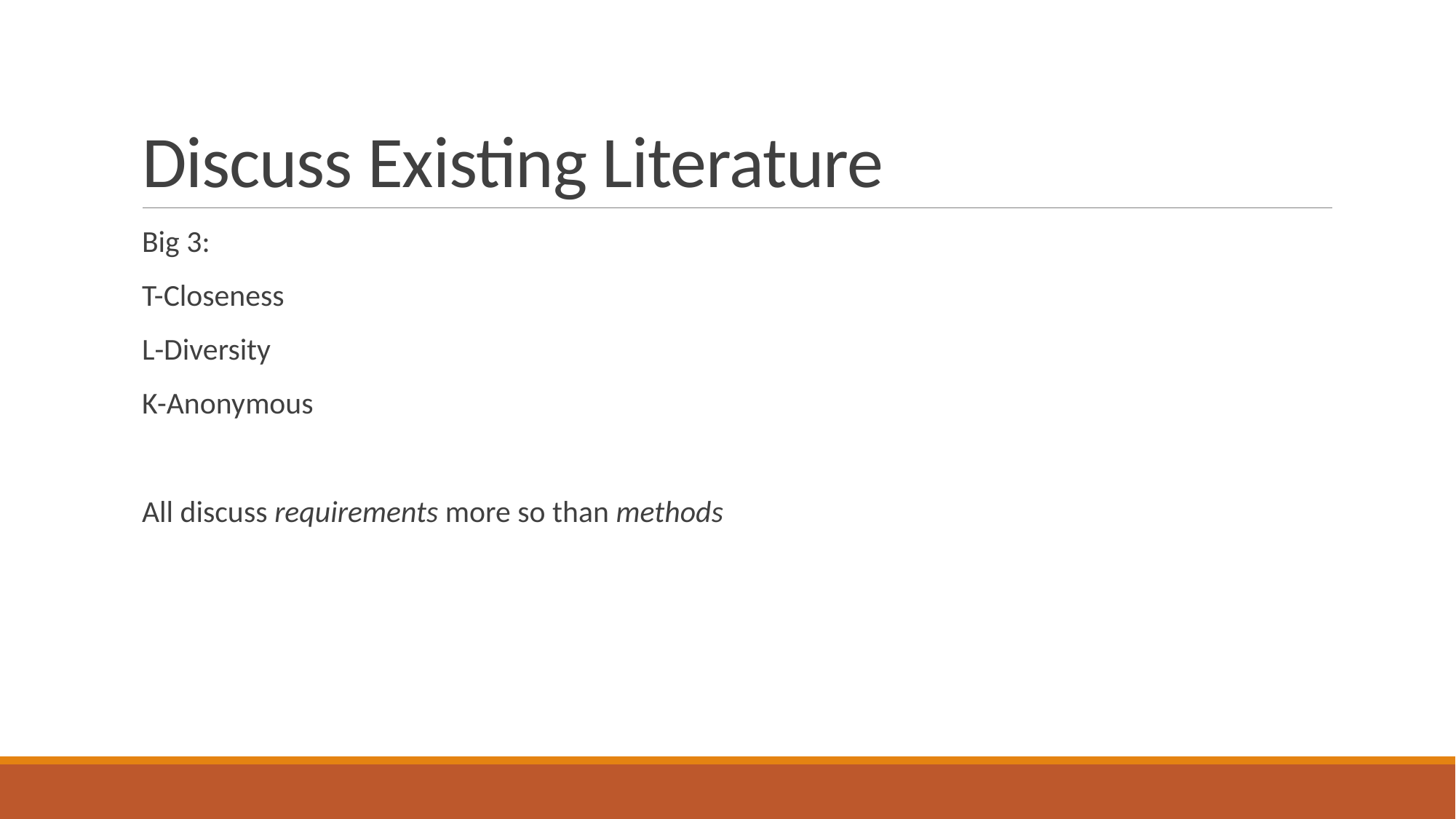

# Discuss Existing Literature
Big 3:
T-Closeness
L-Diversity
K-Anonymous

All discuss requirements more so than methods